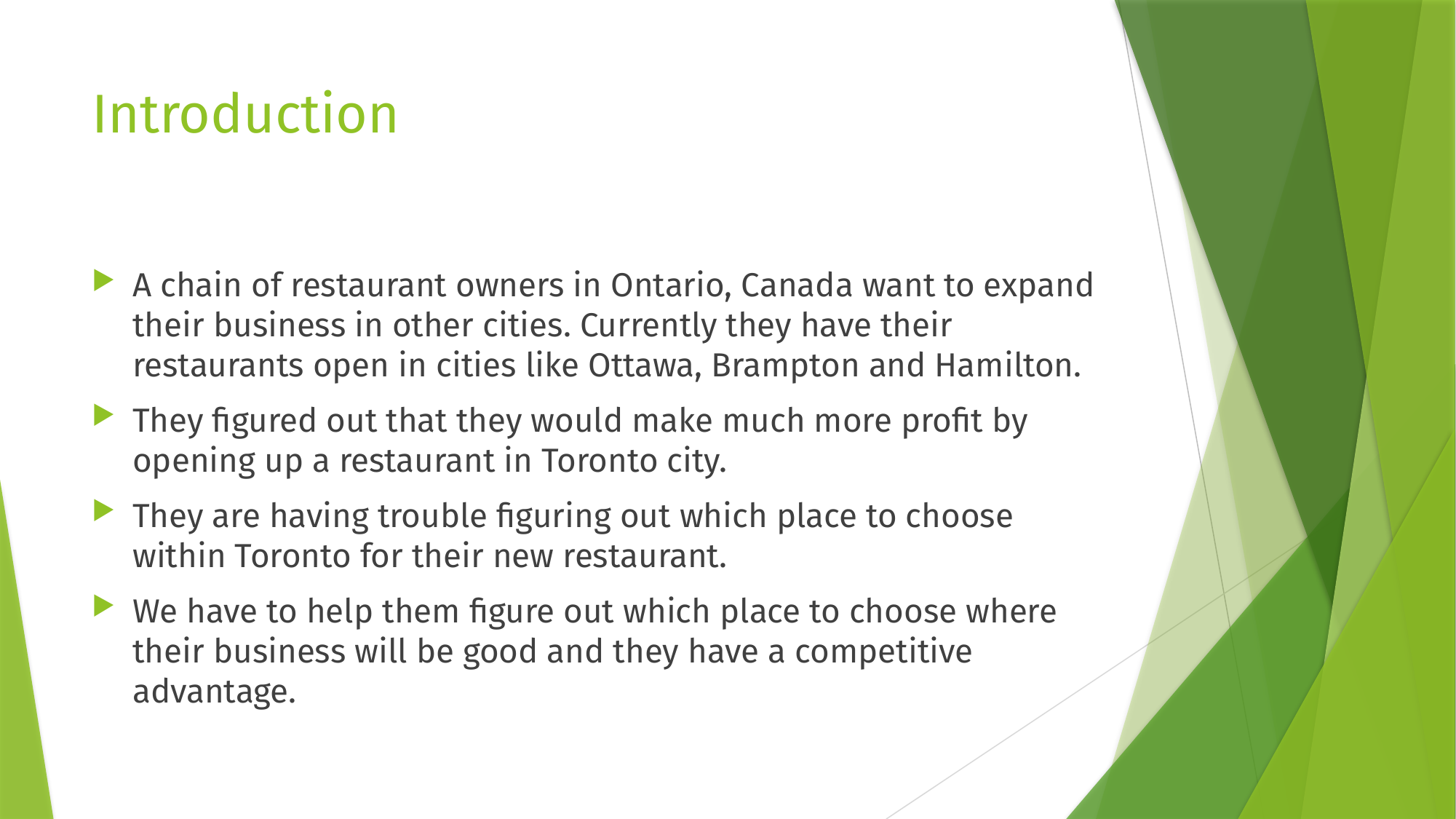

# Introduction
A chain of restaurant owners in Ontario, Canada want to expand their business in other cities. Currently they have their restaurants open in cities like Ottawa, Brampton and Hamilton.
They figured out that they would make much more profit by opening up a restaurant in Toronto city.
They are having trouble figuring out which place to choose within Toronto for their new restaurant.
We have to help them figure out which place to choose where their business will be good and they have a competitive advantage.